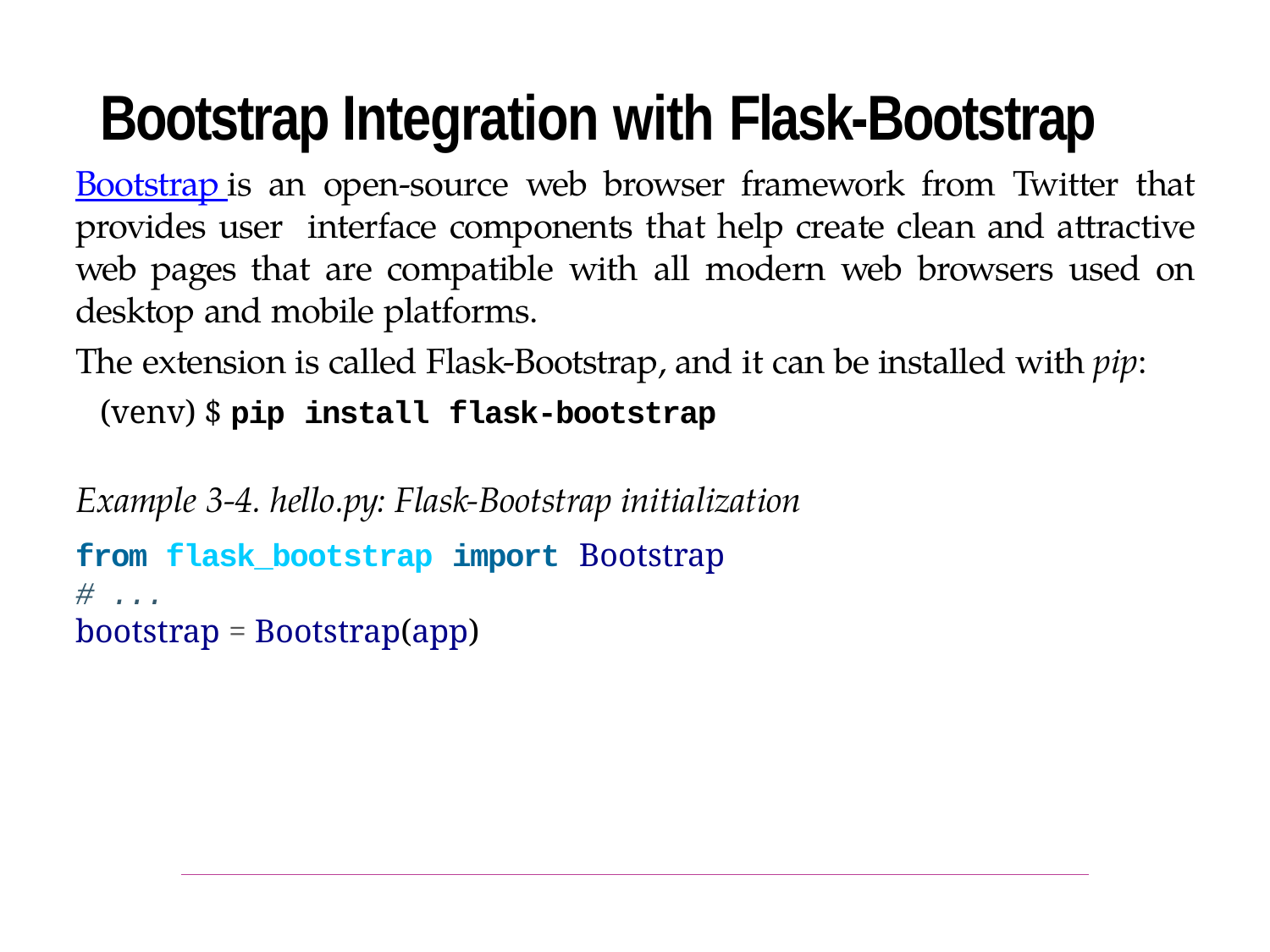

Bootstrap Integration with Flask-Bootstrap
Bootstrap is an open-source web browser framework from Twitter that provides user  interface components that help create clean and attractive web pages that are compatible with all modern web browsers used on desktop and mobile platforms.
The extension is called Flask-Bootstrap, and it can be installed with pip:
(venv) $ pip install flask-bootstrap
Example 3-4. hello.py: Flask-Bootstrap initialization
from flask_bootstrap import Bootstrap
# ...
bootstrap = Bootstrap(app)